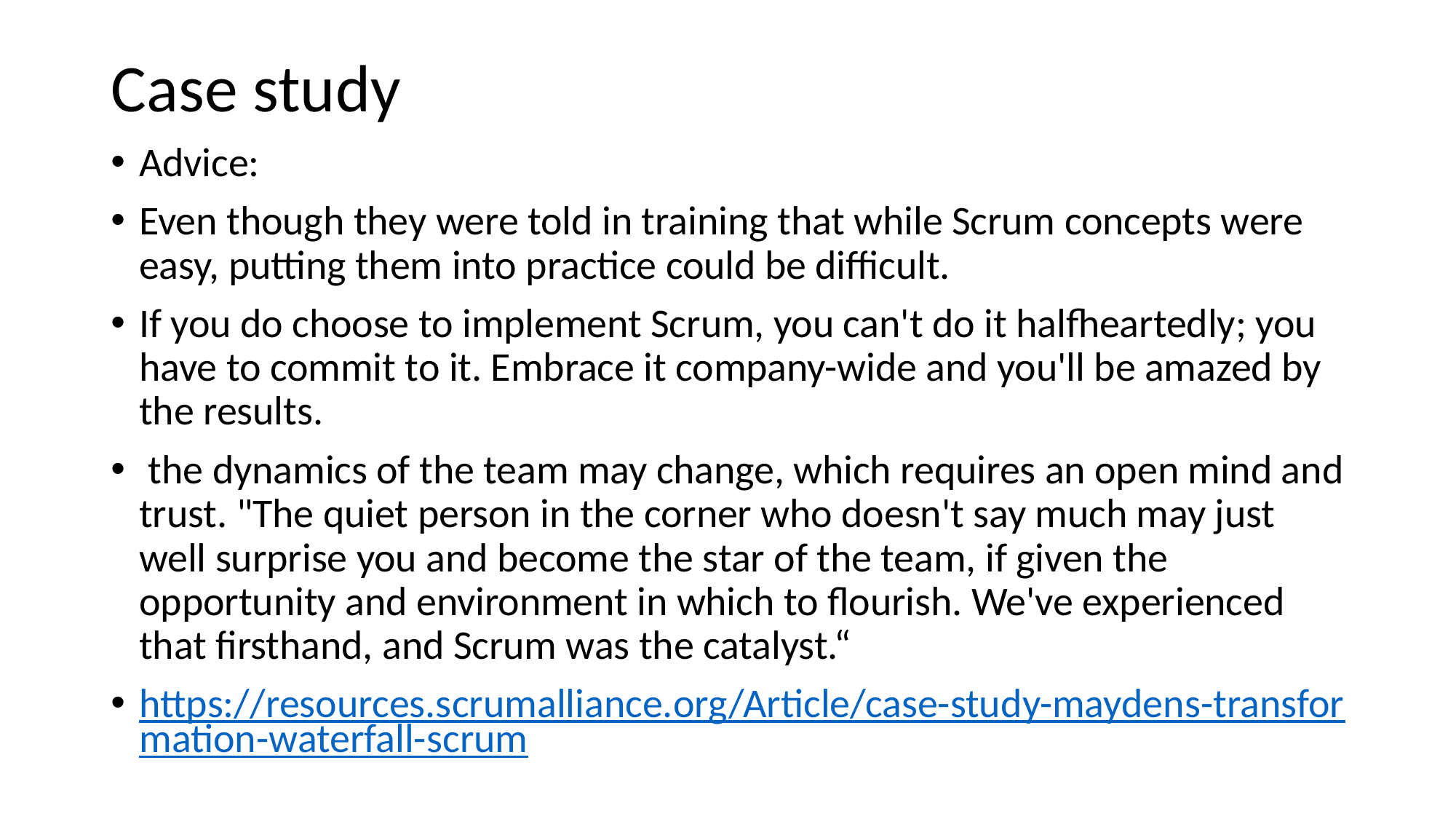

# Case study
Advice:
Even though they were told in training that while Scrum concepts were easy, putting them into practice could be difficult.
If you do choose to implement Scrum, you can't do it halfheartedly; you have to commit to it. Embrace it company-wide and you'll be amazed by the results.
 the dynamics of the team may change, which requires an open mind and trust. "The quiet person in the corner who doesn't say much may just well surprise you and become the star of the team, if given the opportunity and environment in which to flourish. We've experienced that firsthand, and Scrum was the catalyst.“
https://resources.scrumalliance.org/Article/case-study-maydens-transformation-waterfall-scrum